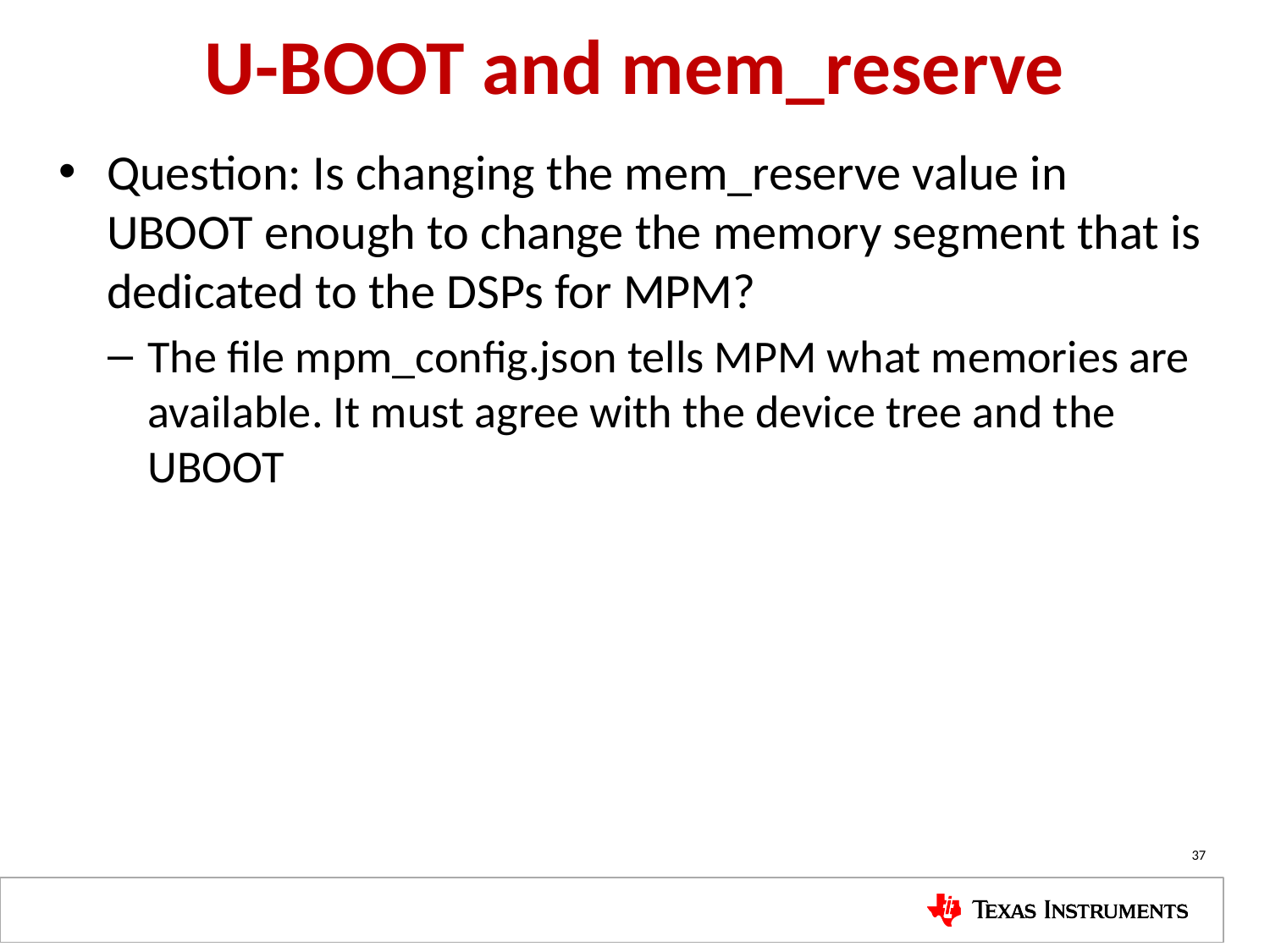

# U-BOOT and mem_reserve
Question: Is changing the mem_reserve value in UBOOT enough to change the memory segment that is dedicated to the DSPs for MPM?
The file mpm_config.json tells MPM what memories are available. It must agree with the device tree and the UBOOT

37